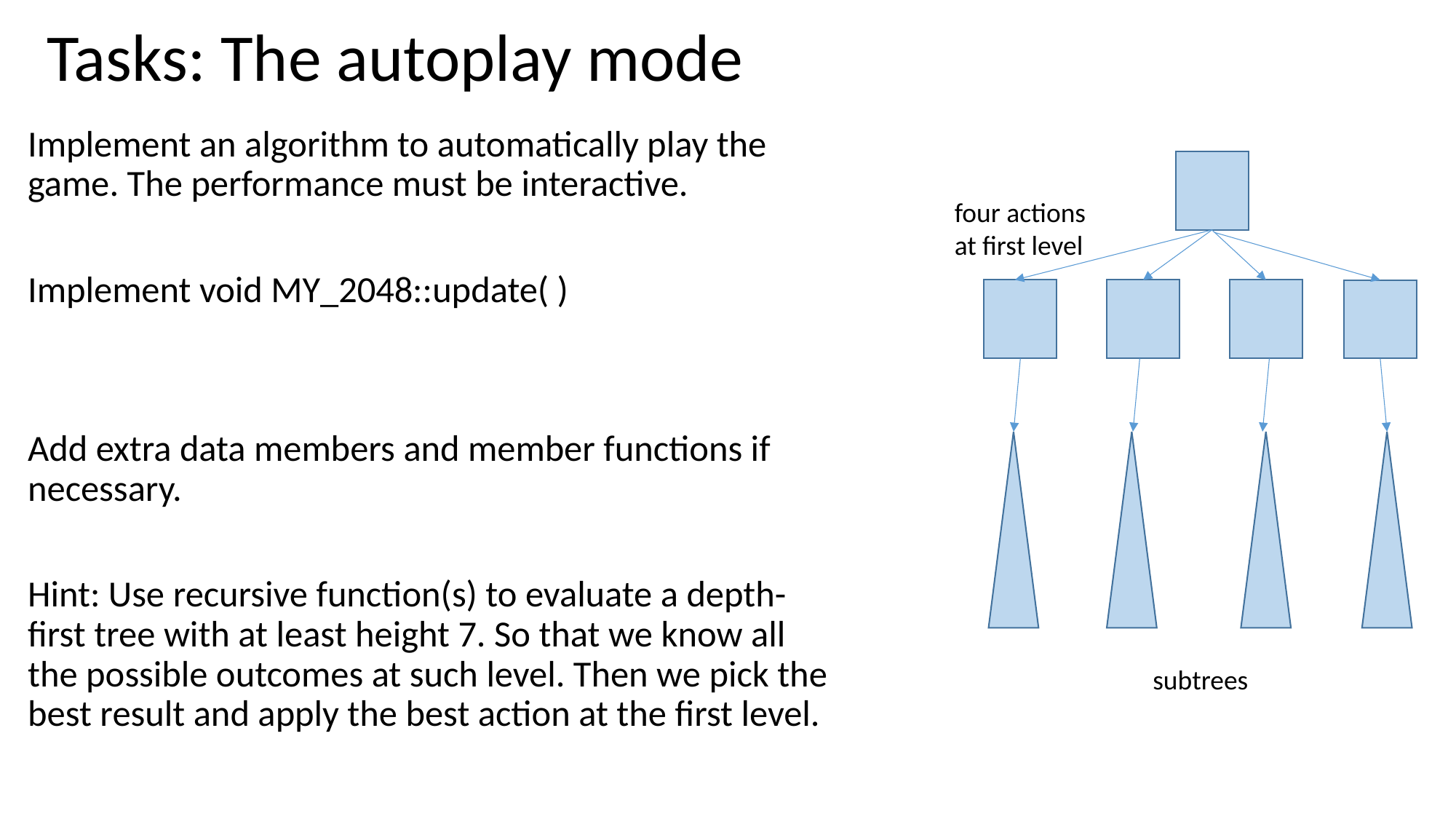

# Tasks: The autoplay mode
Implement an algorithm to automatically play the game. The performance must be interactive.

Implement void MY_2048::update( )

Add extra data members and member functions if necessary.

Hint: Use recursive function(s) to evaluate a depth-first tree with at least height 7. So that we know all the possible outcomes at such level. Then we pick the best result and apply the best action at the first level.

four actions
at first level

subtrees